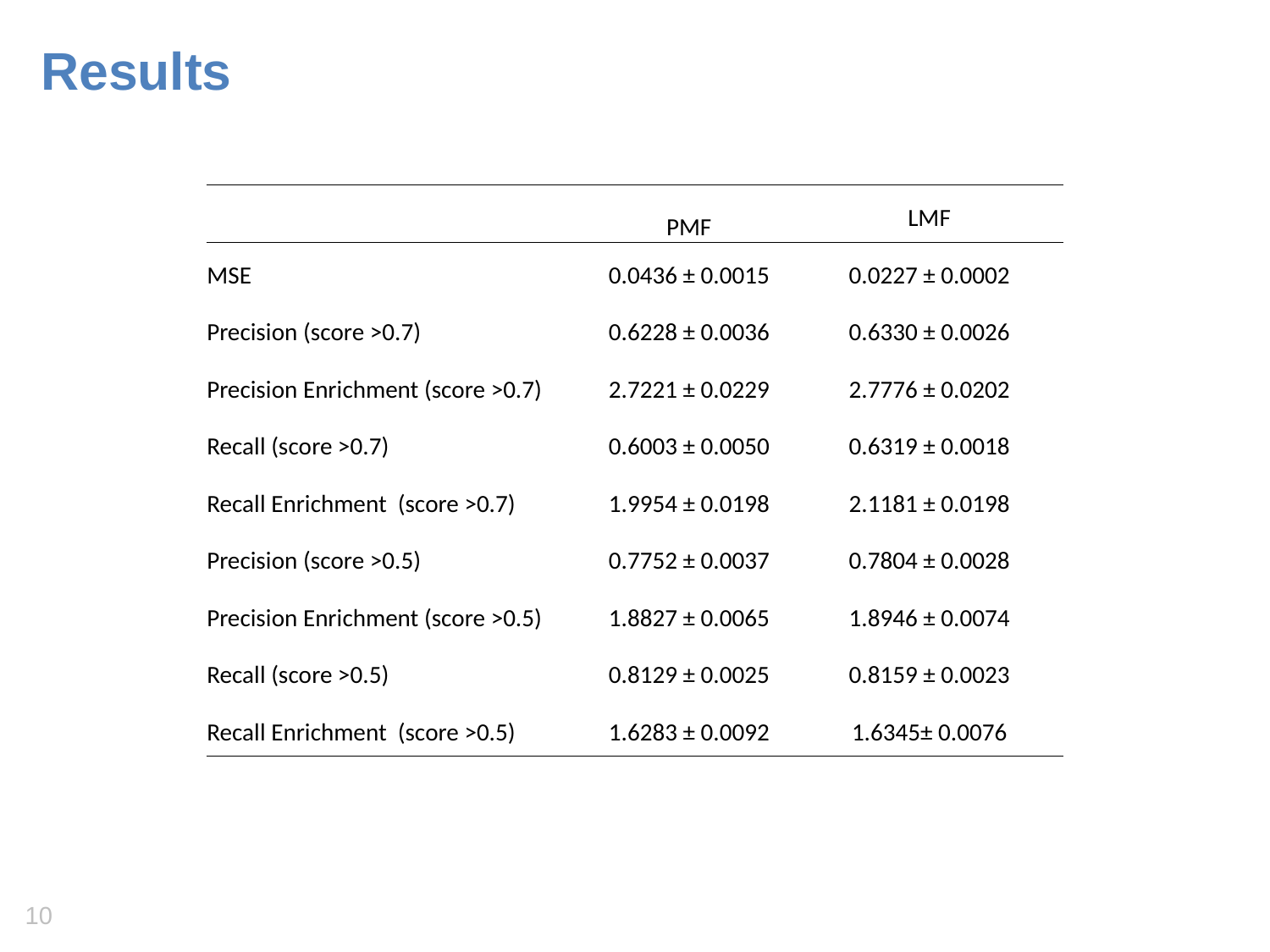

# Results
|  | PMF | LMF |
| --- | --- | --- |
| MSE | 0.0436 ± 0.0015 | 0.0227 ± 0.0002 |
| Precision (score >0.7) | 0.6228 ± 0.0036 | 0.6330 ± 0.0026 |
| Precision Enrichment (score >0.7) | 2.7221 ± 0.0229 | 2.7776 ± 0.0202 |
| Recall (score >0.7) | 0.6003 ± 0.0050 | 0.6319 ± 0.0018 |
| Recall Enrichment (score >0.7) | 1.9954 ± 0.0198 | 2.1181 ± 0.0198 |
| Precision (score >0.5) | 0.7752 ± 0.0037 | 0.7804 ± 0.0028 |
| Precision Enrichment (score >0.5) | 1.8827 ± 0.0065 | 1.8946 ± 0.0074 |
| Recall (score >0.5) | 0.8129 ± 0.0025 | 0.8159 ± 0.0023 |
| Recall Enrichment (score >0.5) | 1.6283 ± 0.0092 | 1.6345± 0.0076 |